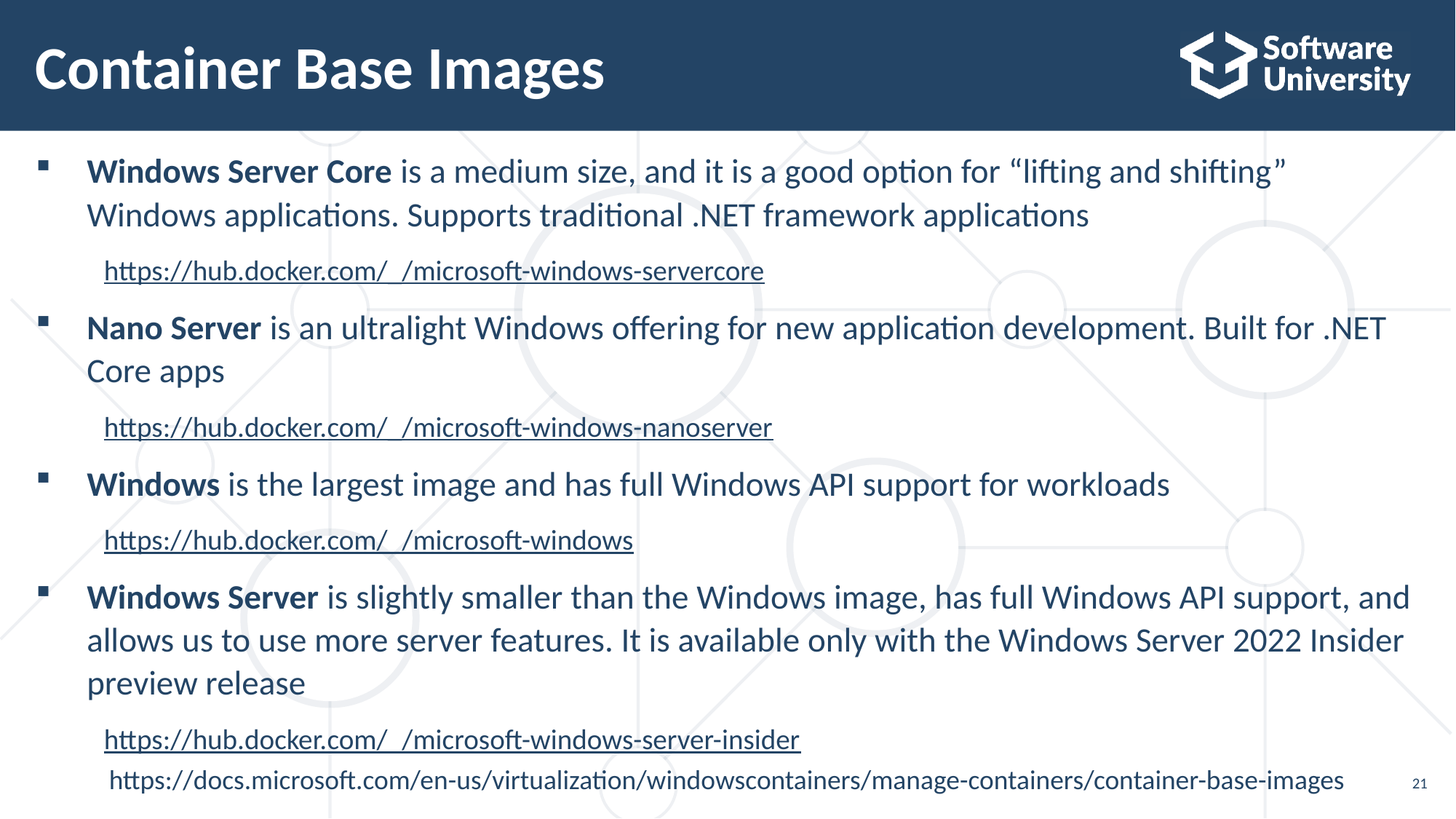

# Container Base Images
Windows Server Core is a medium size, and it is a good option for “lifting and shifting” Windows applications. Supports traditional .NET framework applications
https://hub.docker.com/_/microsoft-windows-servercore
Nano Server is an ultralight Windows offering for new application development. Built for .NET Core apps
https://hub.docker.com/_/microsoft-windows-nanoserver
Windows is the largest image and has full Windows API support for workloads
https://hub.docker.com/_/microsoft-windows
Windows Server is slightly smaller than the Windows image, has full Windows API support, and allows us to use more server features. It is available only with the Windows Server 2022 Insider preview release
https://hub.docker.com/_/microsoft-windows-server-insider
https://docs.microsoft.com/en-us/virtualization/windowscontainers/manage-containers/container-base-images
21